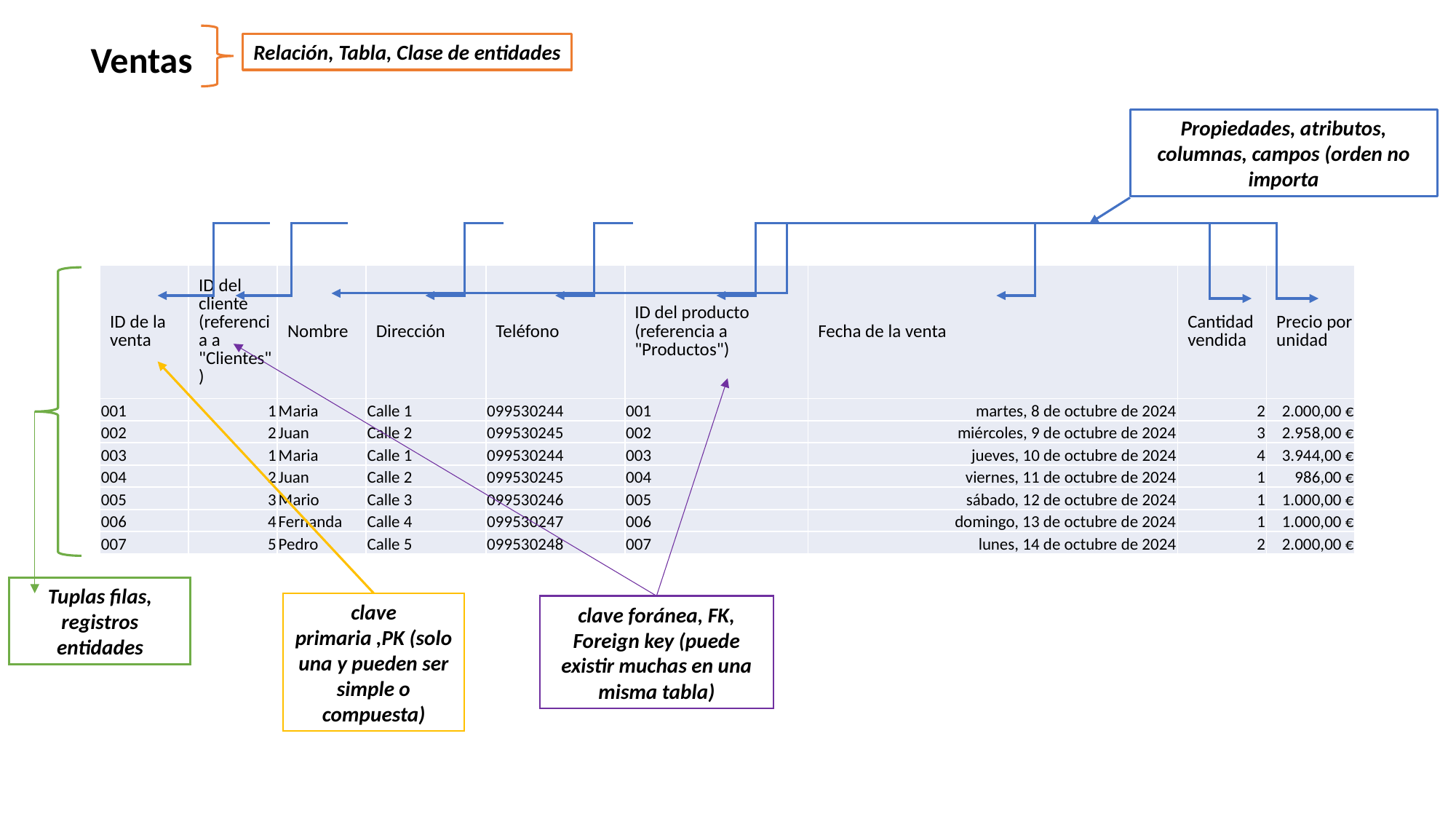

Ventas
Relación, Tabla, Clase de entidades
Propiedades, atributos, columnas, campos (orden no importa
| ID de la venta | ID del cliente (referencia a "Clientes") | Nombre | Dirección | Teléfono | ID del producto (referencia a "Productos") | Fecha de la venta | Cantidad vendida | Precio por unidad |
| --- | --- | --- | --- | --- | --- | --- | --- | --- |
| 001 | 1 | Maria | Calle 1 | 099530244 | 001 | martes, 8 de octubre de 2024 | 2 | 2.000,00 € |
| 002 | 2 | Juan | Calle 2 | 099530245 | 002 | miércoles, 9 de octubre de 2024 | 3 | 2.958,00 € |
| 003 | 1 | Maria | Calle 1 | 099530244 | 003 | jueves, 10 de octubre de 2024 | 4 | 3.944,00 € |
| 004 | 2 | Juan | Calle 2 | 099530245 | 004 | viernes, 11 de octubre de 2024 | 1 | 986,00 € |
| 005 | 3 | Mario | Calle 3 | 099530246 | 005 | sábado, 12 de octubre de 2024 | 1 | 1.000,00 € |
| 006 | 4 | Fernanda | Calle 4 | 099530247 | 006 | domingo, 13 de octubre de 2024 | 1 | 1.000,00 € |
| 007 | 5 | Pedro | Calle 5 | 099530248 | 007 | lunes, 14 de octubre de 2024 | 2 | 2.000,00 € |

Tuplas filas, registros entidades
clave primaria ,PK (solo una y pueden ser simple o compuesta)
clave foránea, FK, Foreign key (puede existir muchas en una misma tabla)